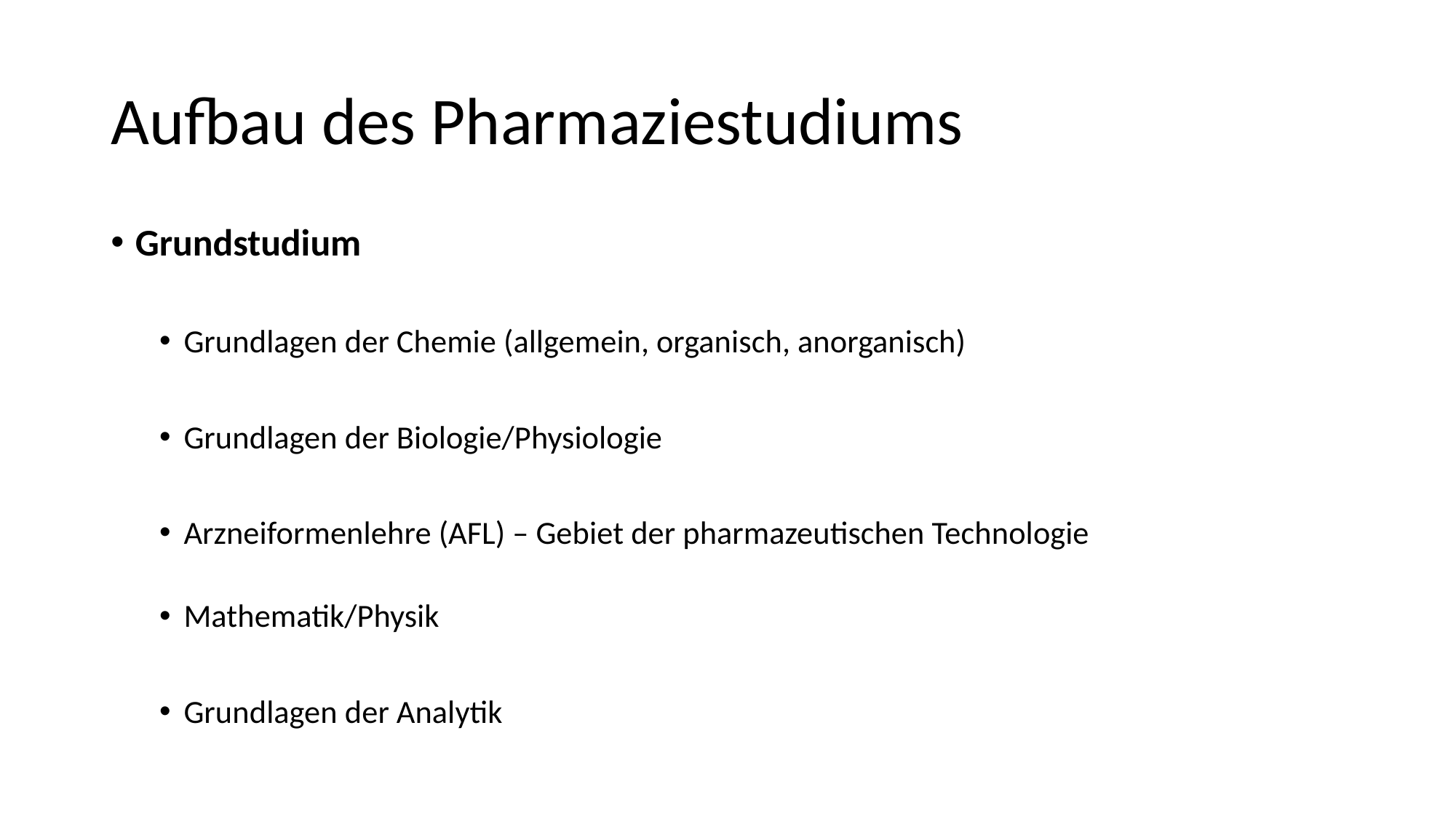

# Aufbau des Pharmaziestudiums
Grundstudium

Grundlagen der Chemie (allgemein, organisch, anorganisch)

Grundlagen der Biologie/Physiologie

Arzneiformenlehre (AFL) – Gebiet der pharmazeutischen Technologie

Mathematik/Physik

Grundlagen der Analytik